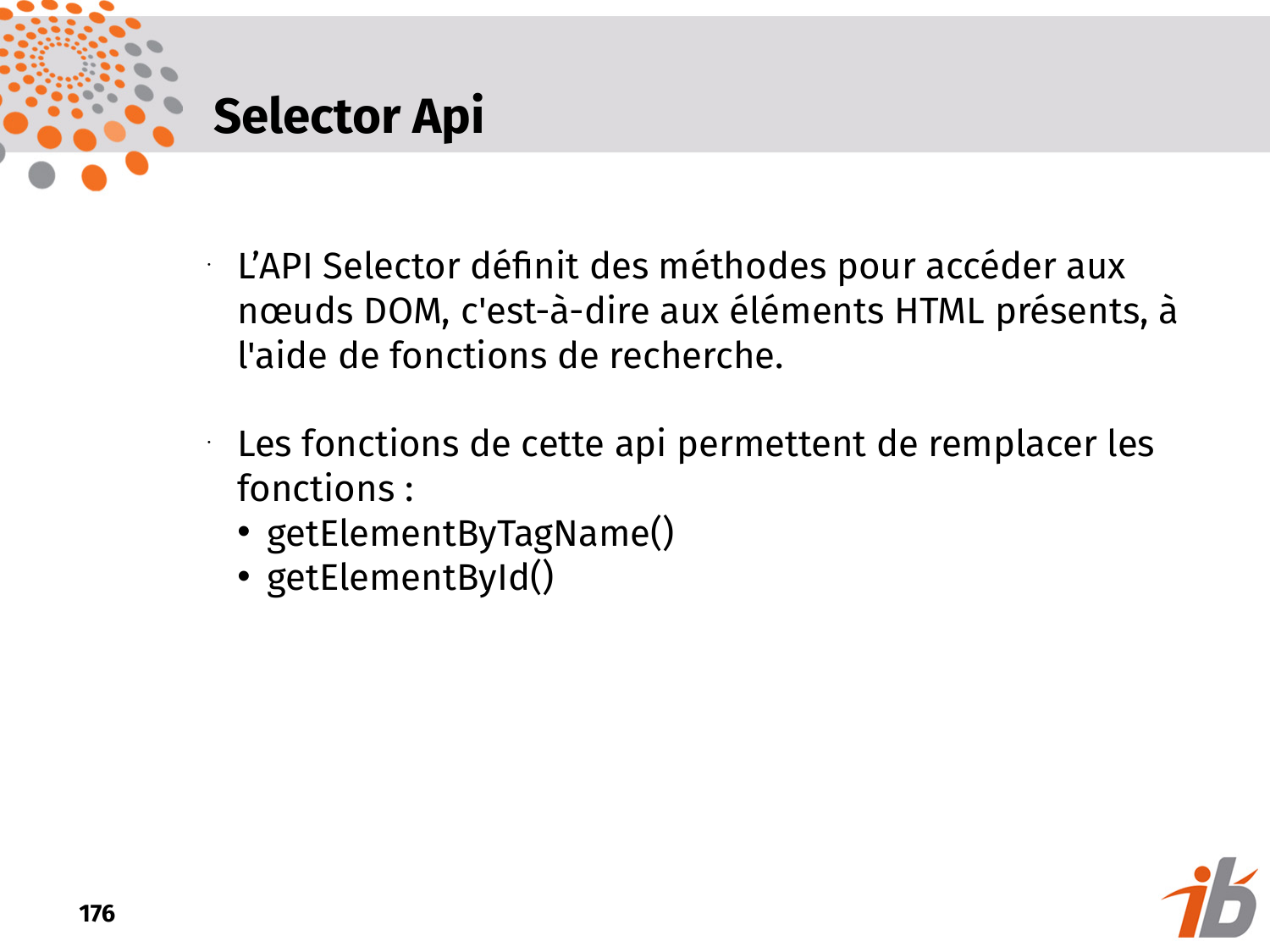

Selector Api

L’API Selector définit des méthodes pour accéder aux nœuds DOM, c'est-à-dire aux éléments HTML présents, à l'aide de fonctions de recherche.

Les fonctions de cette api permettent de remplacer les fonctions :
getElementByTagName()
getElementById()
176